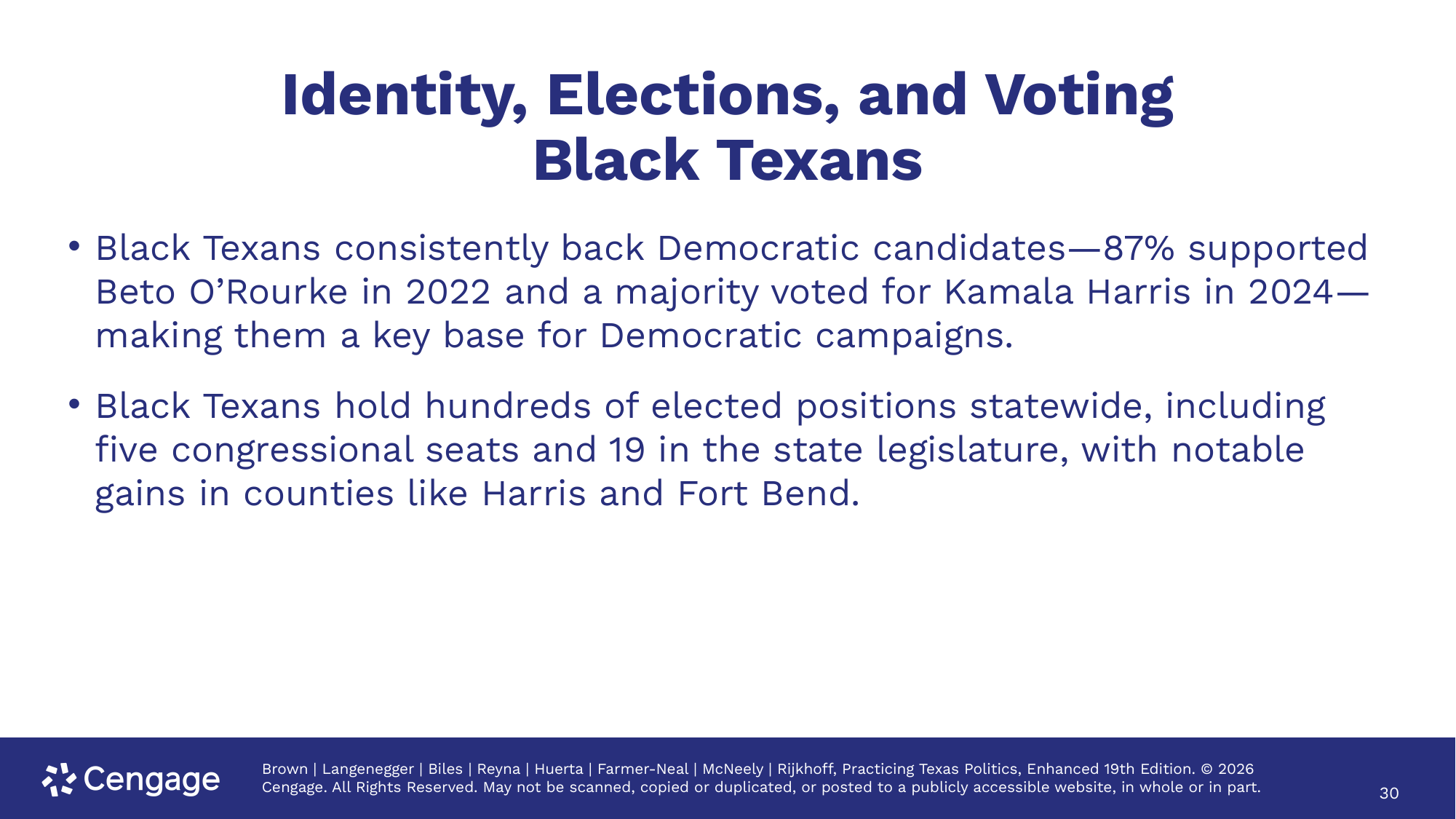

# Identity, Elections, and Voting Black Texans
Black Texans consistently back Democratic candidates—87% supported Beto O’Rourke in 2022 and a majority voted for Kamala Harris in 2024—making them a key base for Democratic campaigns.
Black Texans hold hundreds of elected positions statewide, including five congressional seats and 19 in the state legislature, with notable gains in counties like Harris and Fort Bend.